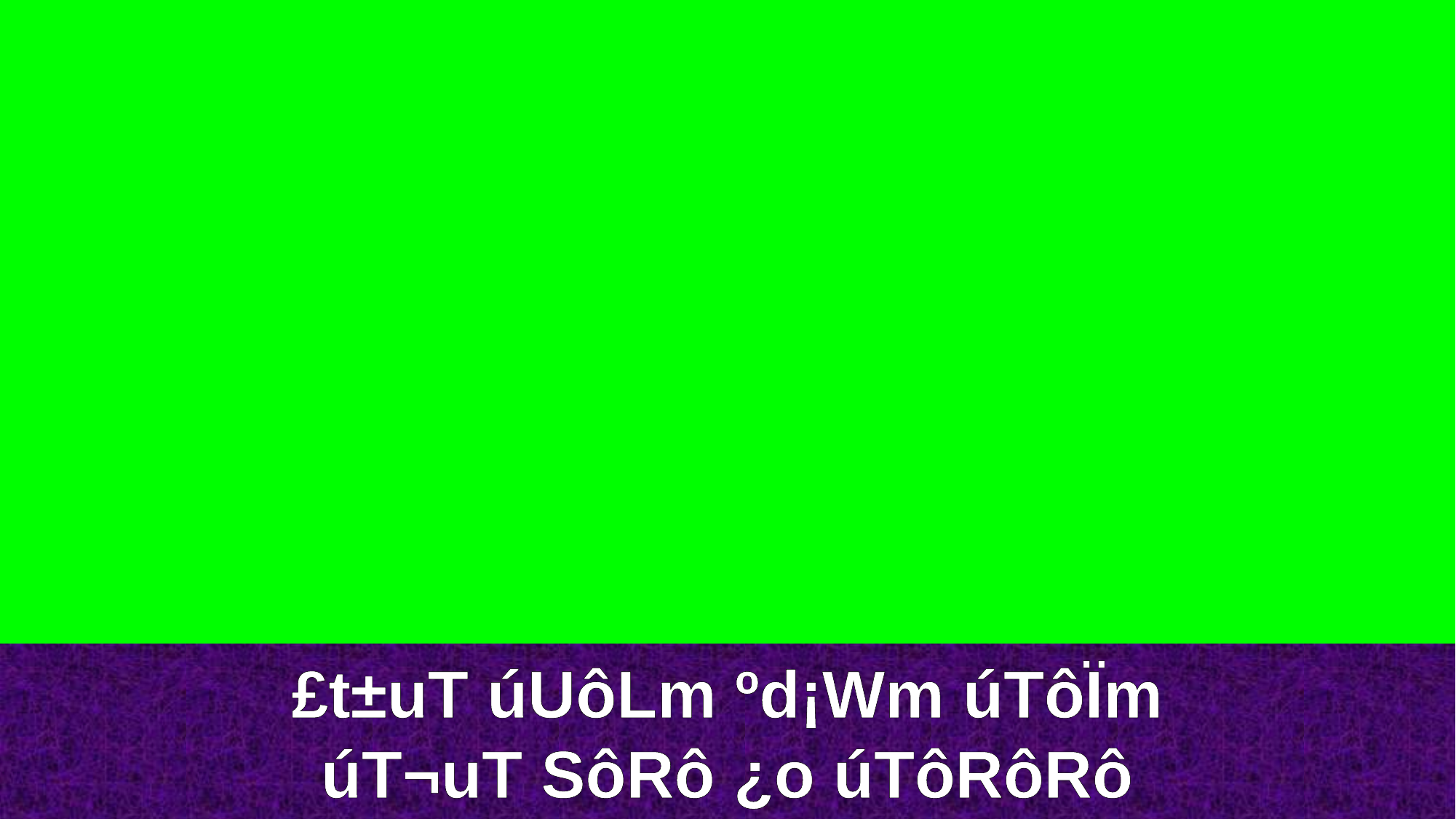

£t±uT úUôLm ºd¡Wm úTôÏm
úT¬uT SôRô ¿o úTôRôRô